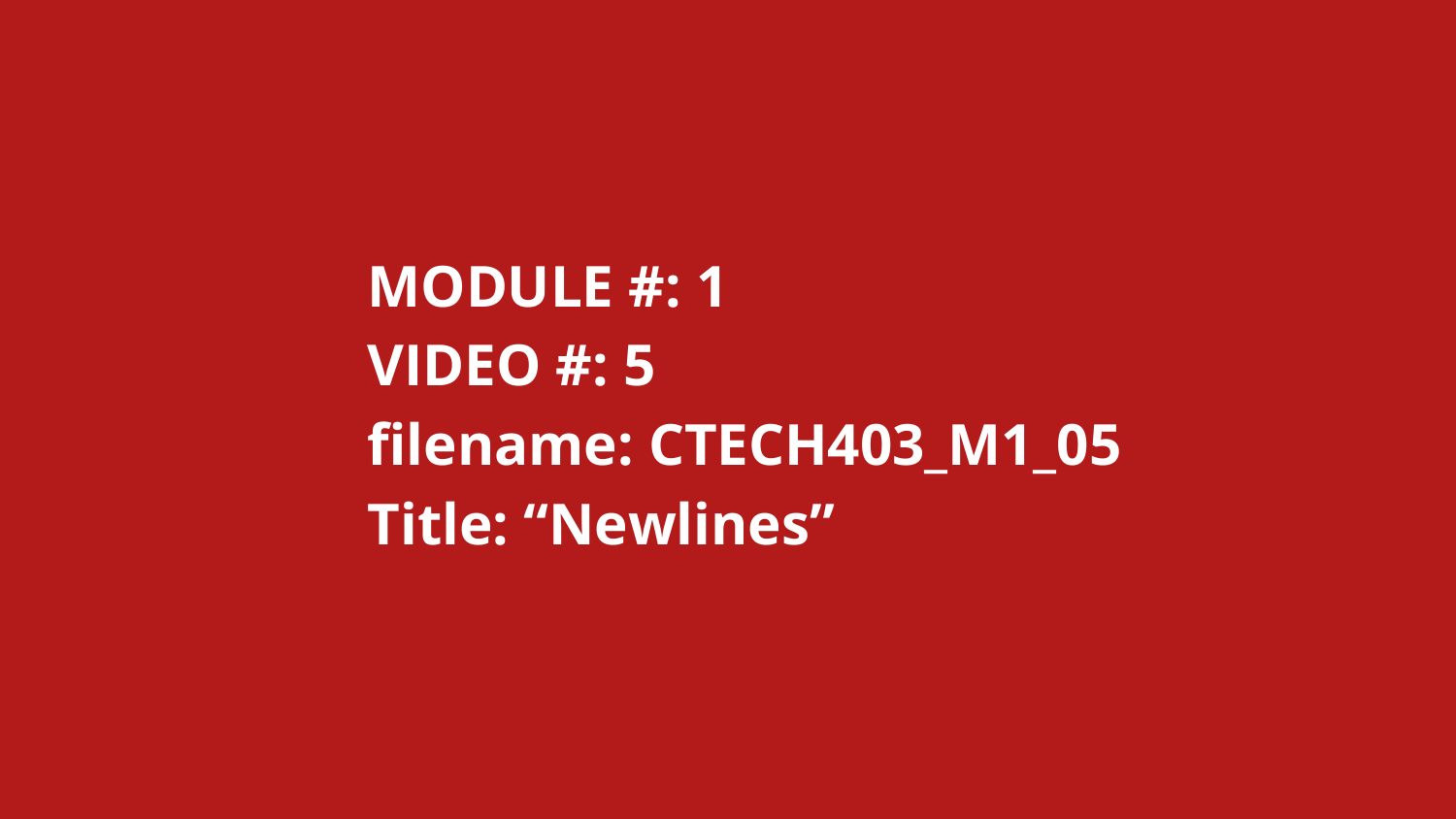

MODULE #: 1
		VIDEO #: 5
		filename: CTECH403_M1_05
		Title: “Newlines”